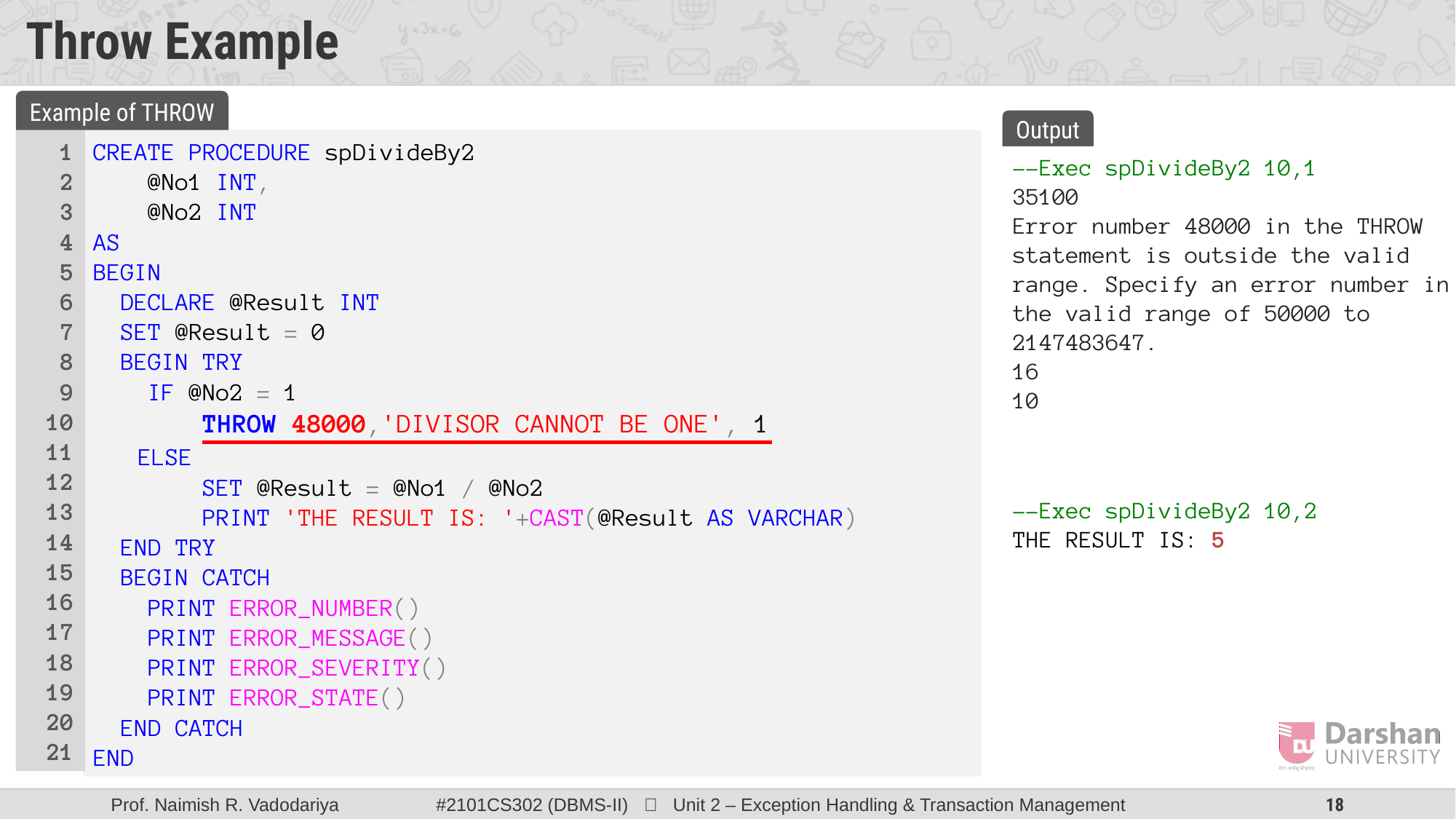

# Throw Example
Example of THROW
Output
1
2
3
4
5
6
7
8
9
10
11
12
13
14
15
16
17
18
19
20
21
CREATE PROCEDURE spDivideBy2
@No1 INT,
@No2 INT
AS
BEGIN
  DECLARE @Result INT
  SET @Result = 0
  BEGIN TRY
    IF @No2 = 1
    	THROW 48000,'DIVISOR CANNOT BE ONE', 1
   ELSE
    	SET @Result = @No1 / @No2
    	PRINT 'THE RESULT IS: '+CAST(@Result AS VARCHAR)
  END TRY
  BEGIN CATCH
    PRINT ERROR_NUMBER()
    PRINT ERROR_MESSAGE()
    PRINT ERROR_SEVERITY()
    PRINT ERROR_STATE()
  END CATCH
END
--Exec spDivideBy2 10,1
35100
Error number 48000 in the THROW statement is outside the valid range. Specify an error number in the valid range of 50000 to 2147483647.
16
10
--Exec spDivideBy2 10,2
THE RESULT IS: 5